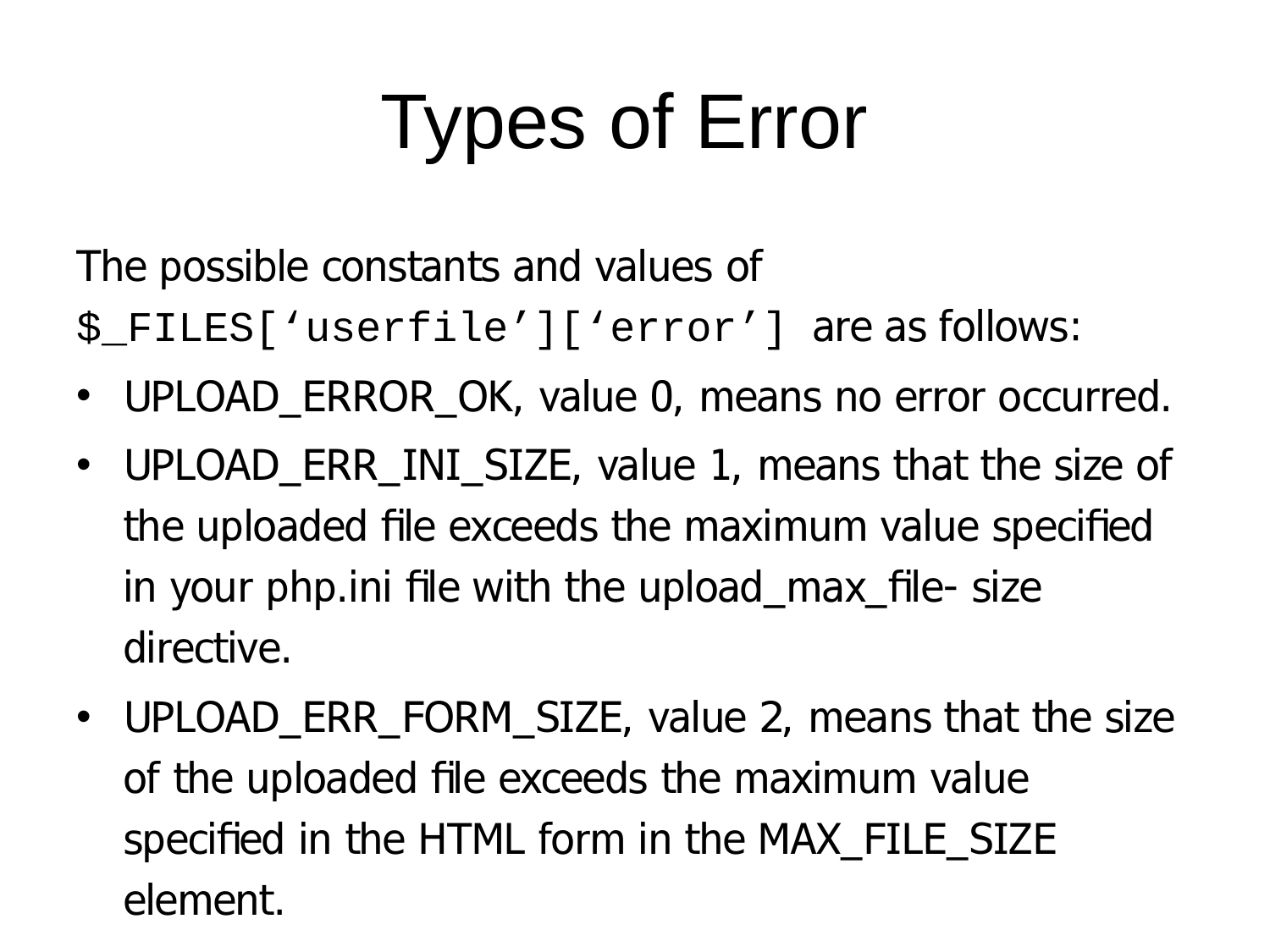

# Types of Error
The possible constants and values of $_FILES[‘userfile’][‘error’] are as follows:
UPLOAD_ERROR_OK, value 0, means no error occurred.
UPLOAD_ERR_INI_SIZE, value 1, means that the size of the uploaded file exceeds the maximum value specified in your php.ini file with the upload_max_file- size directive.
UPLOAD_ERR_FORM_SIZE, value 2, means that the size of the uploaded file exceeds the maximum value specified in the HTML form in the MAX_FILE_SIZE element.